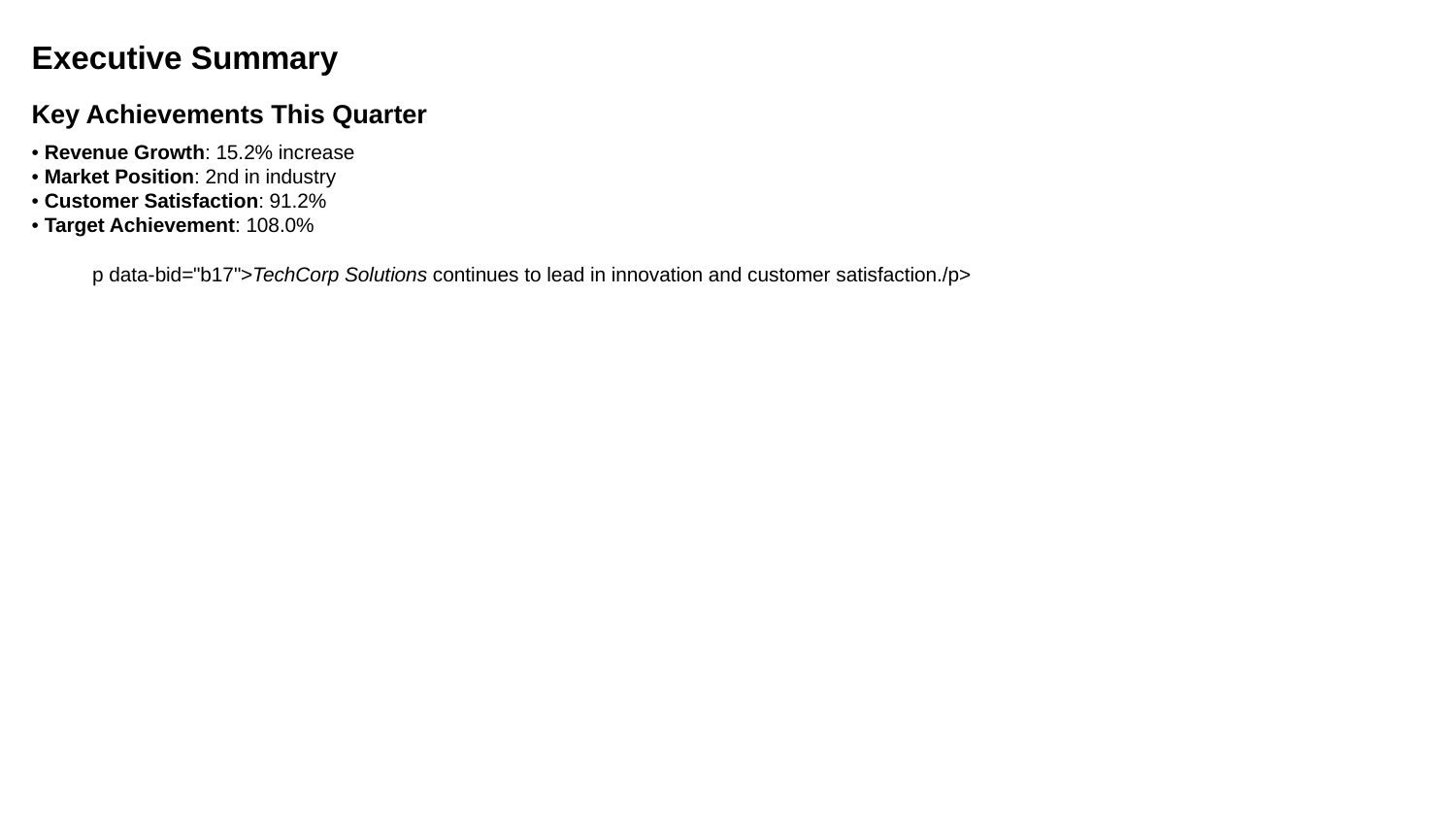

Executive Summary
Key Achievements This Quarter
• Revenue Growth: 15.2% increase
• Market Position: 2nd in industry
• Customer Satisfaction: 91.2%
• Target Achievement: 108.0%
p data-bid="b17">TechCorp Solutions continues to lead in innovation and customer satisfaction./p>